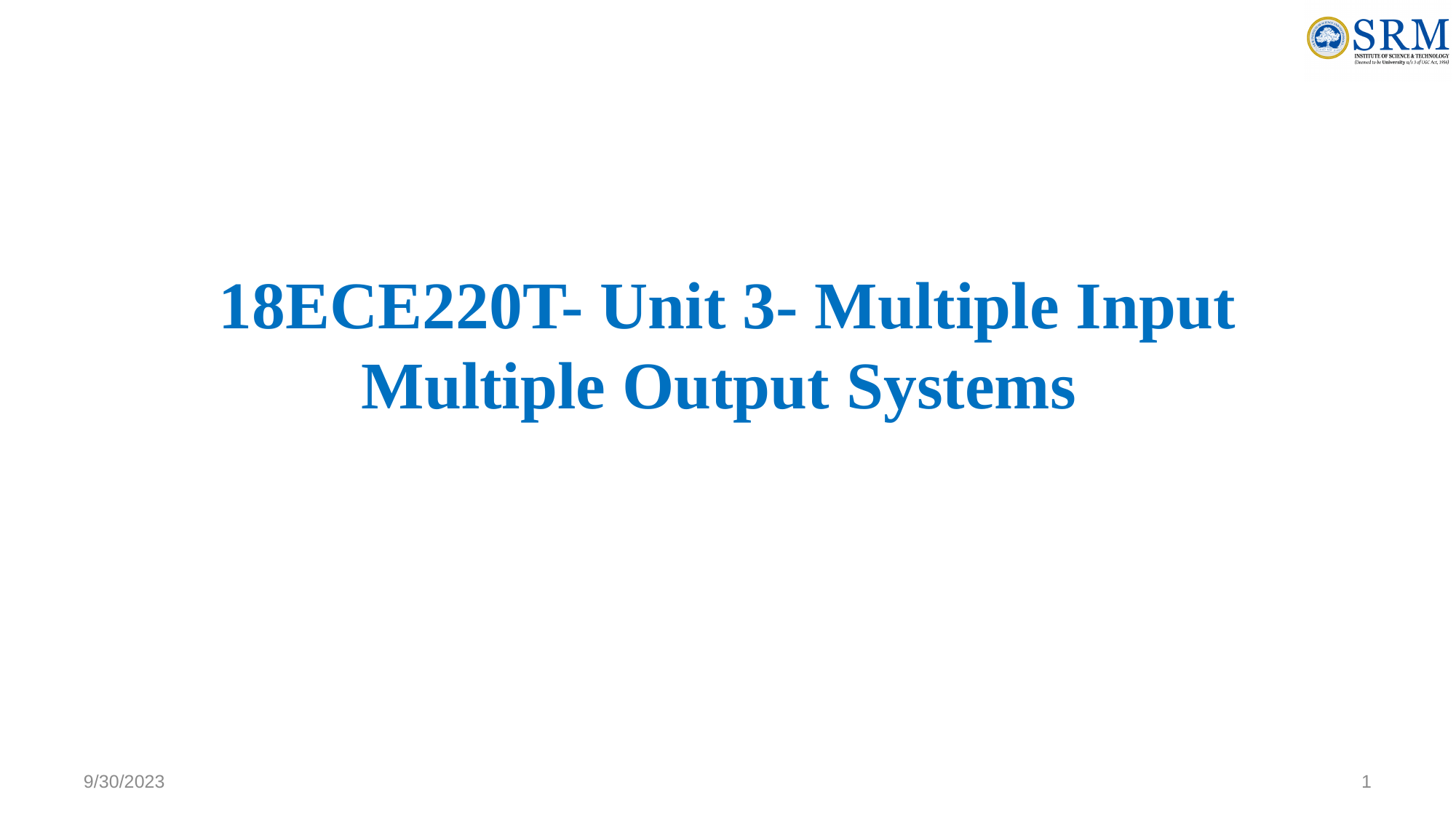

# 18ECE220T- Unit 3- Multiple Input Multiple Output Systems

9/30/2023
1